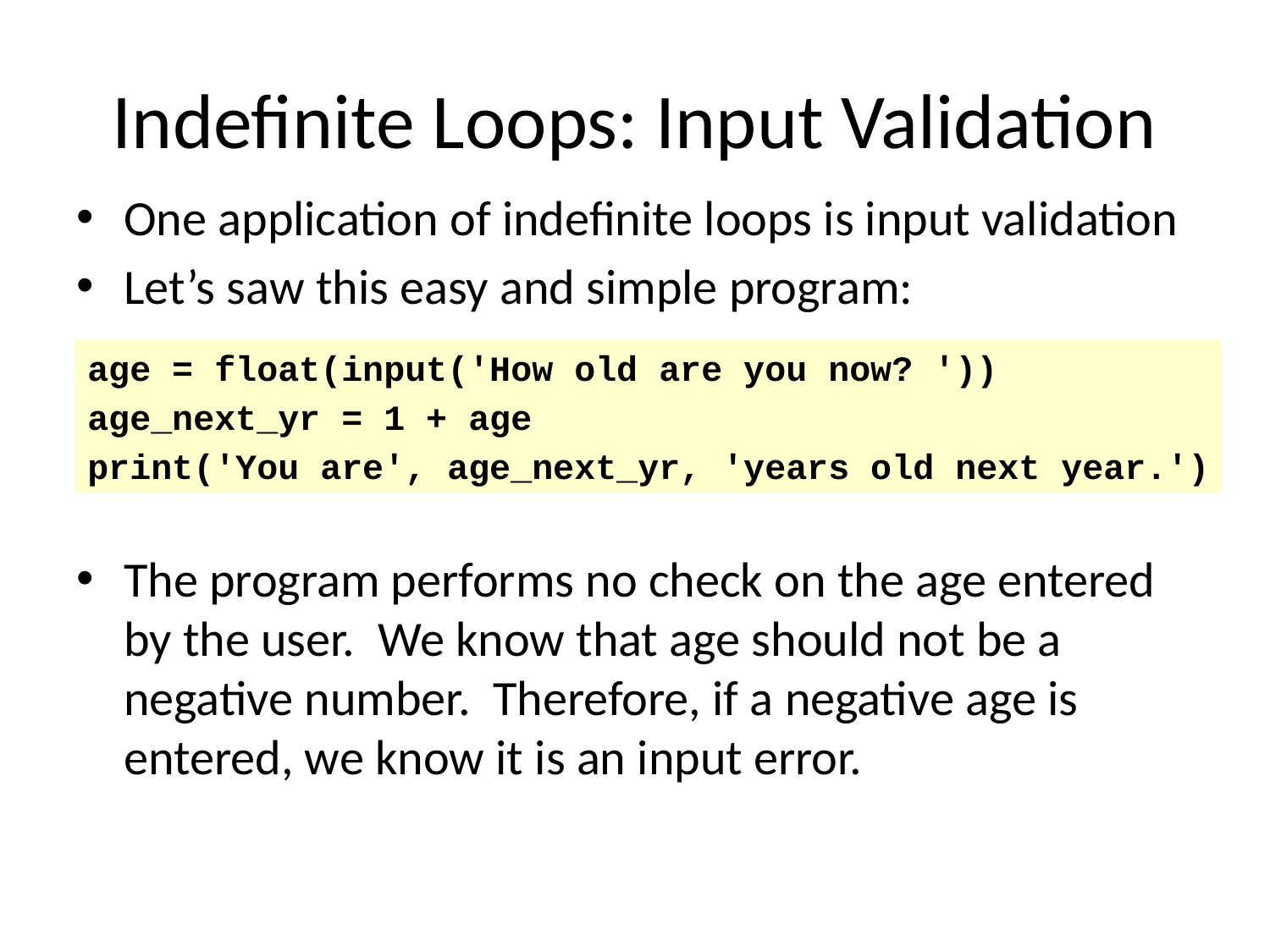

# Indefinite Loops: Input Validation
One application of indefinite loops is input validation
Let’s saw this easy and simple program:

The program performs no check on the age entered by the user.  We know that age should not be a negative number.  Therefore, if a negative age is entered, we know it is an input error.
age = float(input('How old are you now? '))
age_next_yr = 1 + age
print('You are', age_next_yr, 'years old next year.')